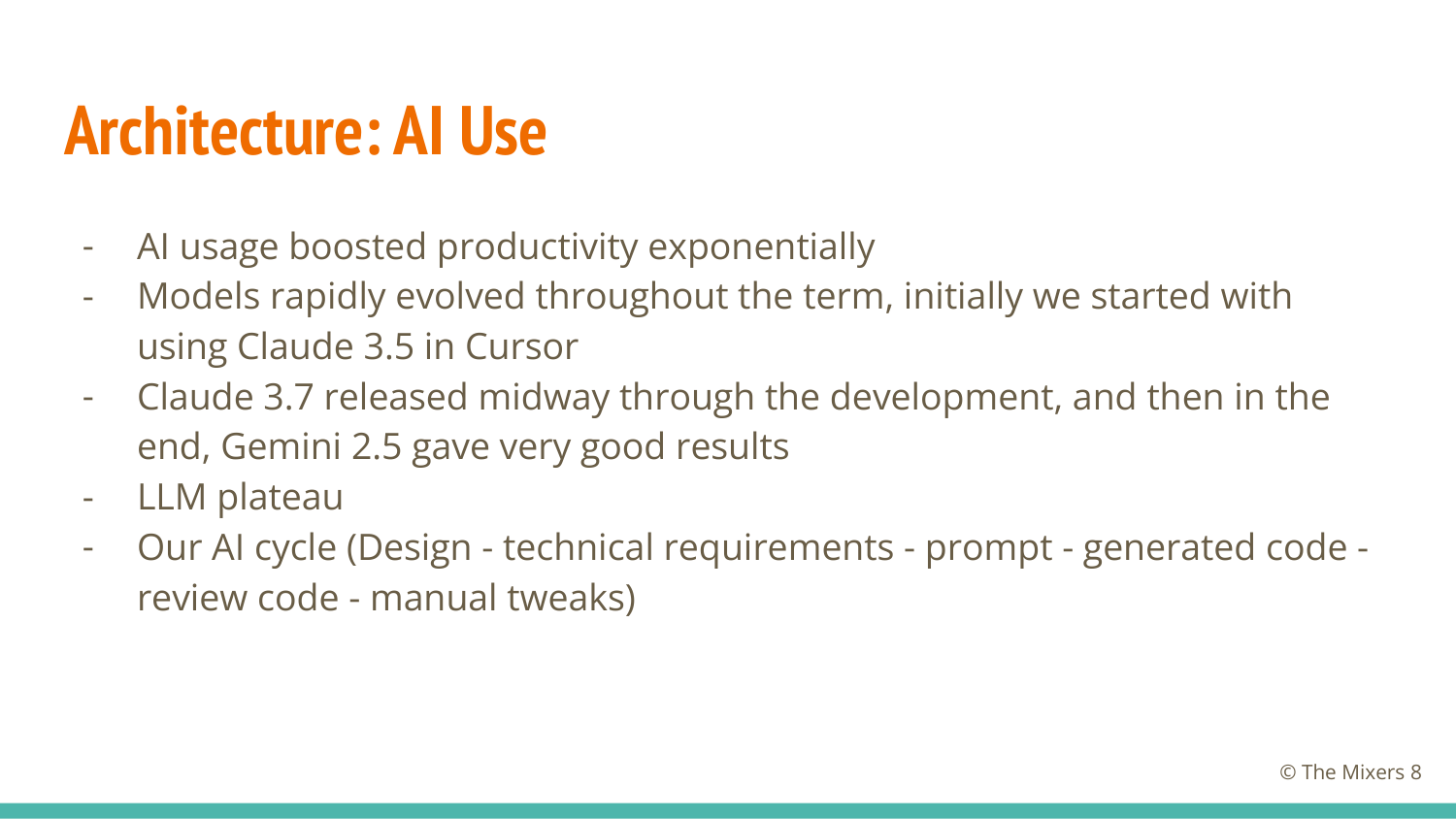

# Architecture: AI Use
AI usage boosted productivity exponentially
Models rapidly evolved throughout the term, initially we started with using Claude 3.5 in Cursor
Claude 3.7 released midway through the development, and then in the end, Gemini 2.5 gave very good results
LLM plateau
Our AI cycle (Design - technical requirements - prompt - generated code - review code - manual tweaks)
© The Mixers 8